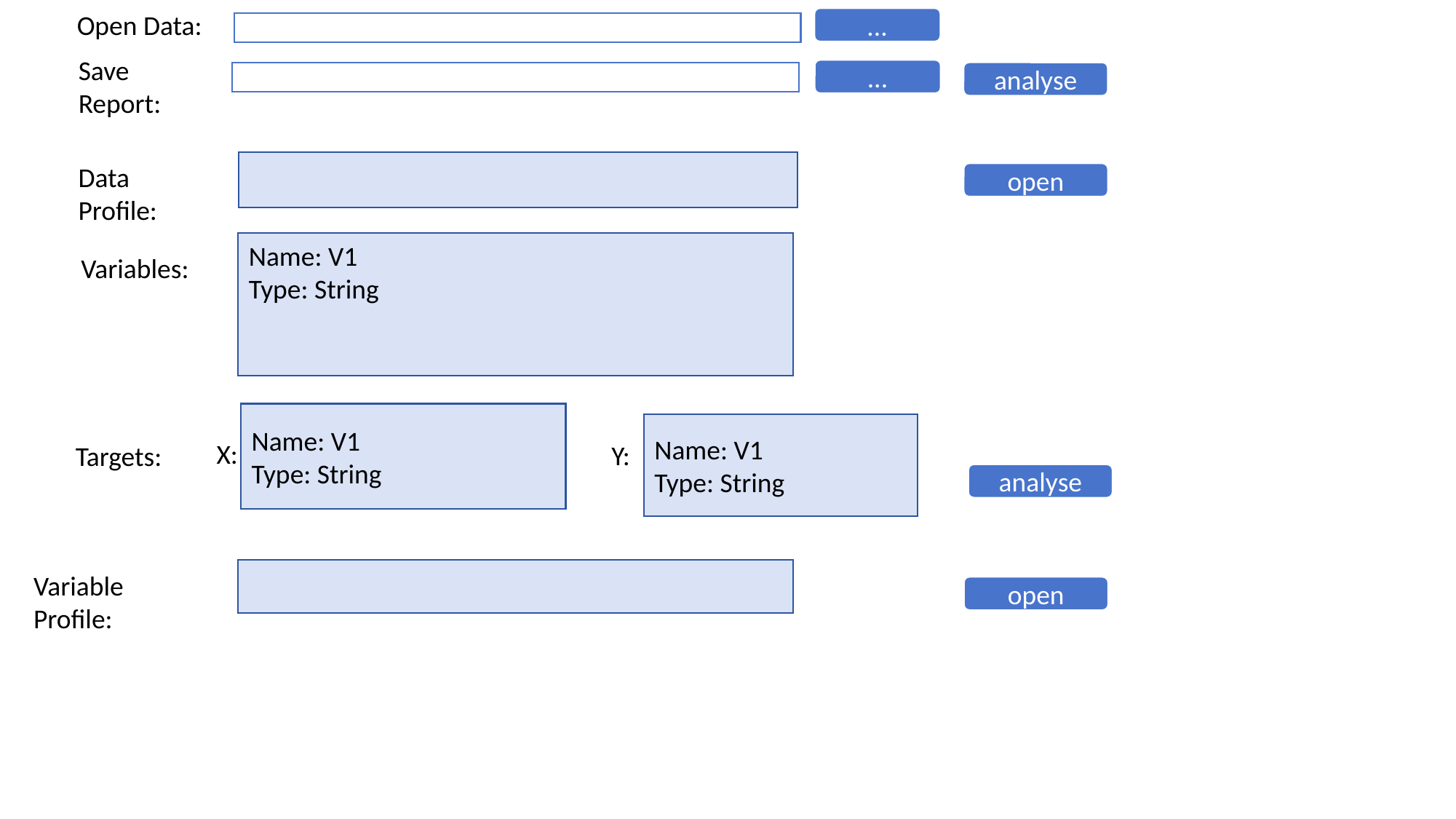

Open Data:
...

Save Report:
...

analyse

Data Profile:
open
Name: V1
Type: String

Variables:
Name: V1
Type: String
Name: V1
Type: String
X:
Y:
Targets:
analyse

Variable Profile:
open